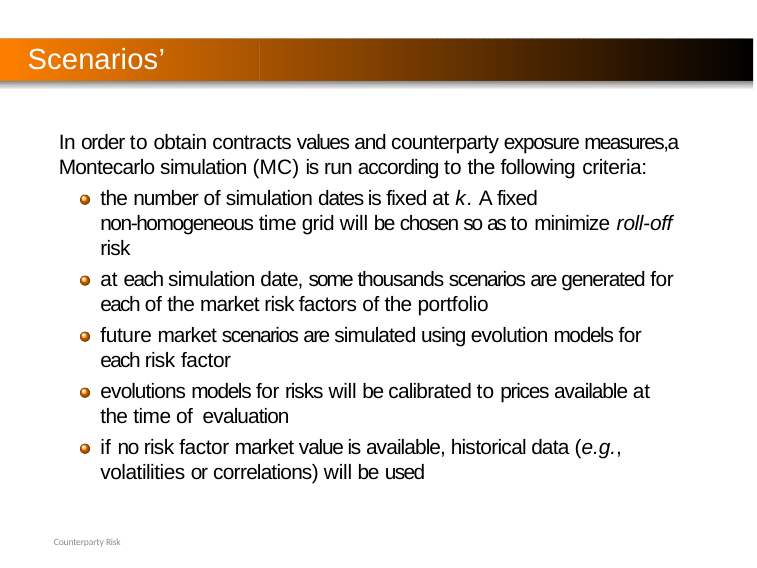

Scenarios’ Generation

In order to obtain contracts values and counterparty exposure measures,a  Montecarlo simulation (MC) is run according to the following criteria:
the number of simulation dates is fixed at k. A fixed
non-homogeneous time grid will be chosen so as to minimize roll-off
risk
at each simulation date, some thousands scenarios are generated for  each of the market risk factors of the portfolio
future market scenarios are simulated using evolution models for  each risk factor
evolutions models for risks will be calibrated to prices available at  the time of evaluation
if no risk factor market value is available, historical data (e.g.,  volatilities or correlations) will be used

Counterparty Risk